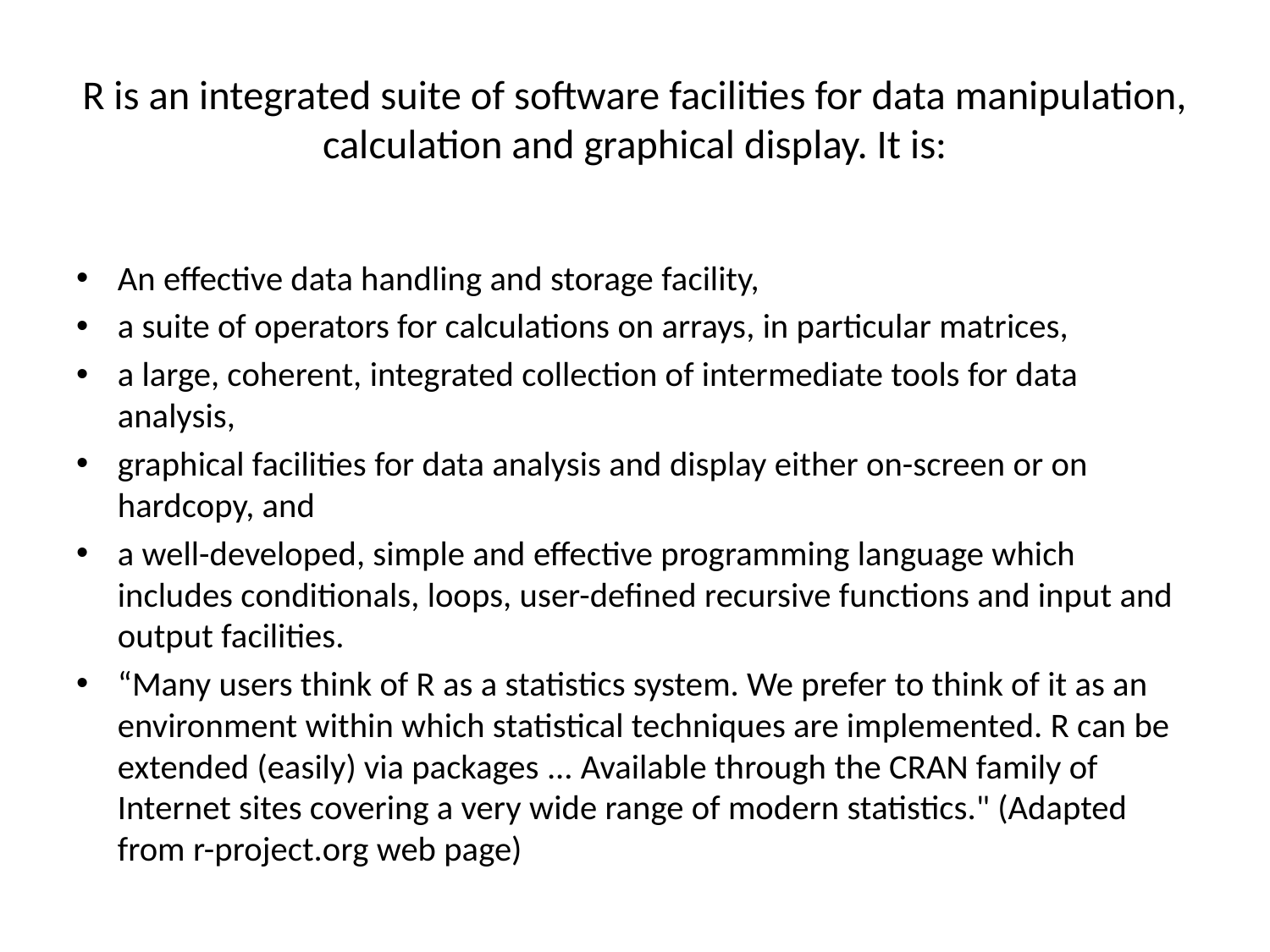

# R is an integrated suite of software facilities for data manipulation, calculation and graphical display. It is:
An effective data handling and storage facility,
a suite of operators for calculations on arrays, in particular matrices,
a large, coherent, integrated collection of intermediate tools for data analysis,
graphical facilities for data analysis and display either on-screen or on hardcopy, and
a well-developed, simple and effective programming language which includes conditionals, loops, user-defined recursive functions and input and output facilities.
“Many users think of R as a statistics system. We prefer to think of it as an environment within which statistical techniques are implemented. R can be extended (easily) via packages ... Available through the CRAN family of Internet sites covering a very wide range of modern statistics." (Adapted from r-project.org web page)